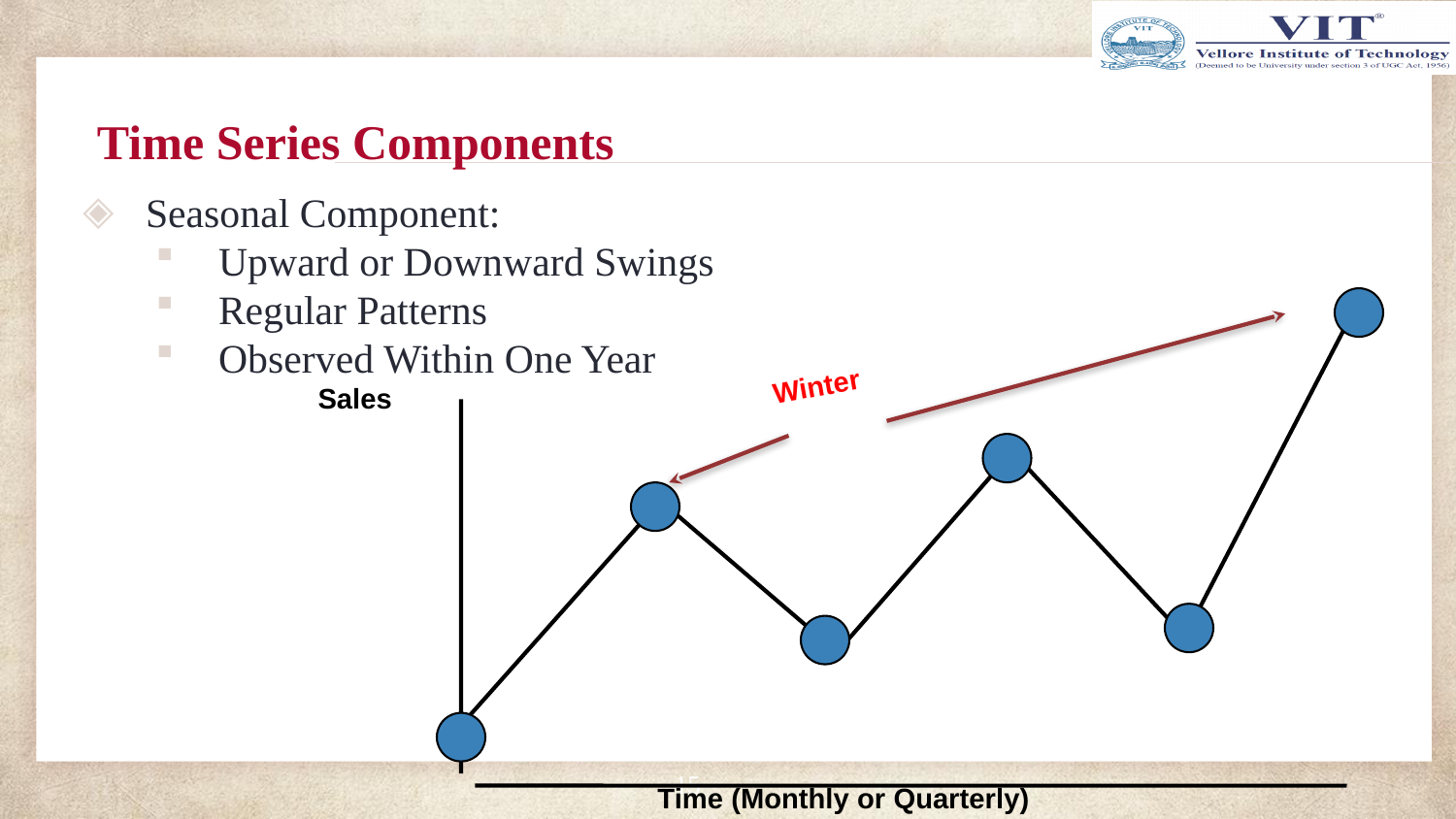

# Time Series Components
Seasonal Component:
Upward or Downward Swings
Regular Patterns
Observed Within One Year

Winter
Sales

15
Time (Monthly or Quarterly)